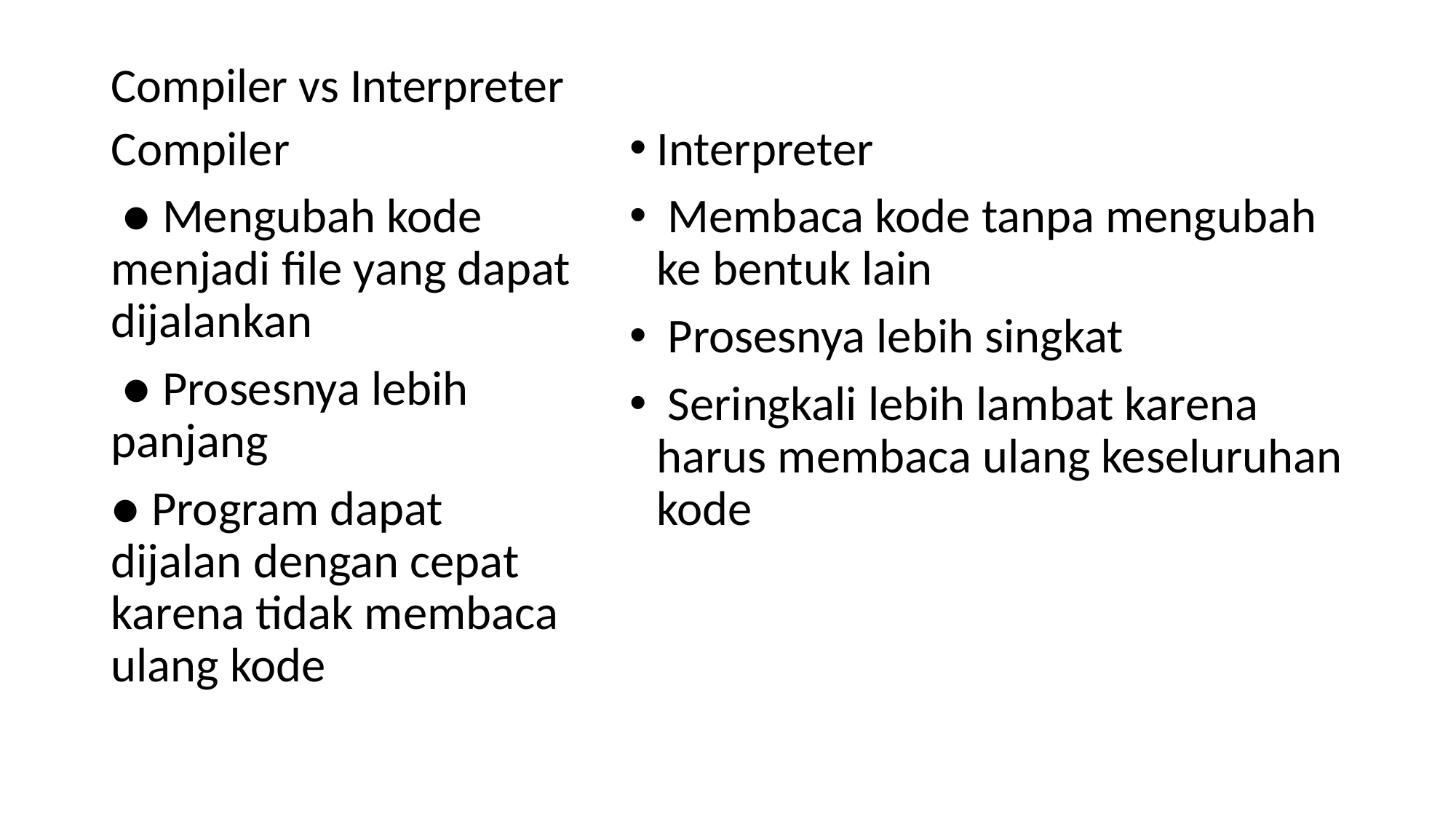

# Compiler vs Interpreter
Compiler
 ● Mengubah kode menjadi file yang dapat dijalankan
 ● Prosesnya lebih panjang
● Program dapat dijalan dengan cepat karena tidak membaca ulang kode
Interpreter
 Membaca kode tanpa mengubah ke bentuk lain
 Prosesnya lebih singkat
 Seringkali lebih lambat karena harus membaca ulang keseluruhan kode